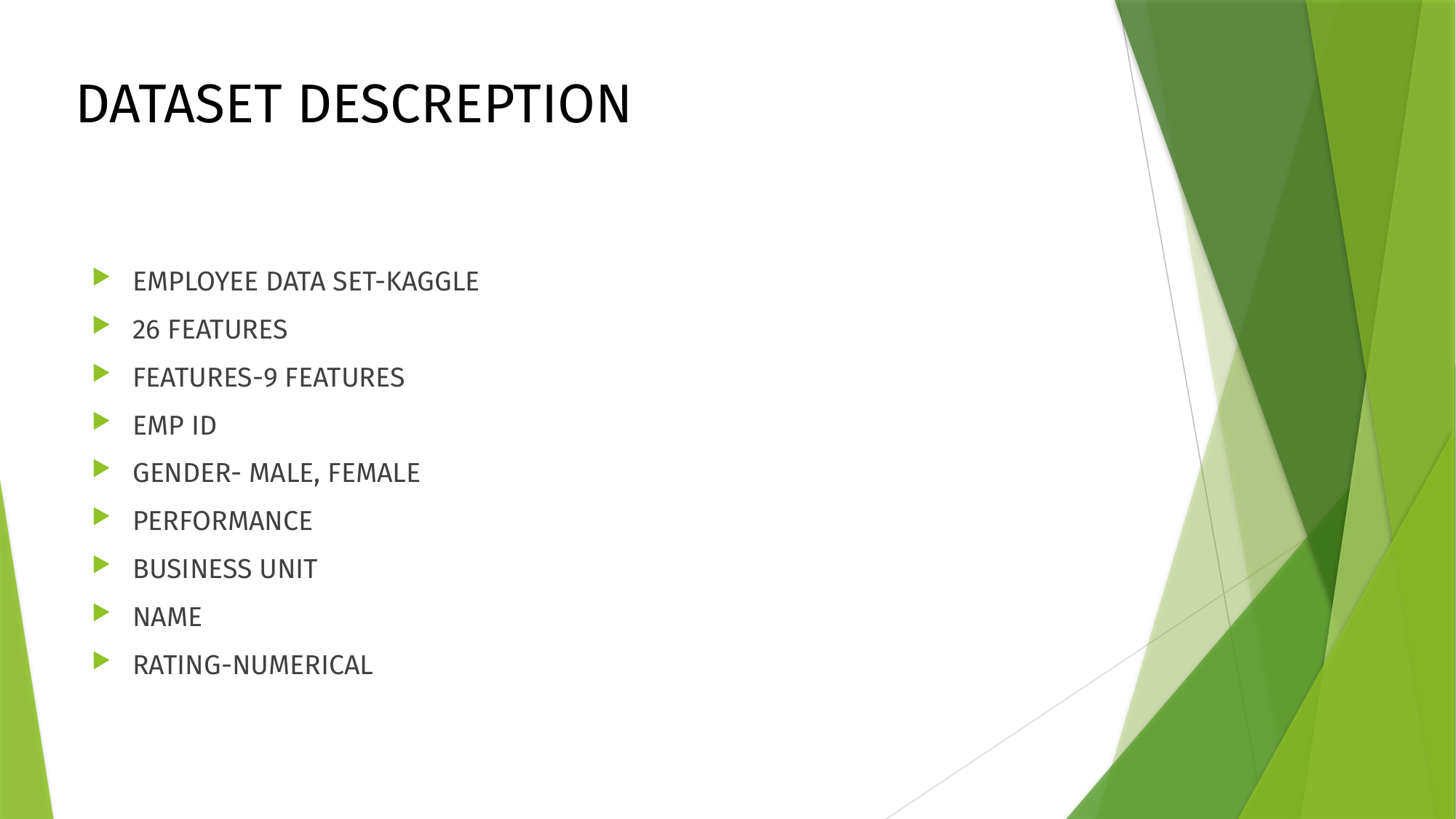

# DATASET DESCREPTION
EMPLOYEE DATA SET-KAGGLE
26 FEATURES
FEATURES-9 FEATURES
EMP ID
GENDER- MALE, FEMALE
PERFORMANCE
BUSINESS UNIT
NAME
RATING-NUMERICAL